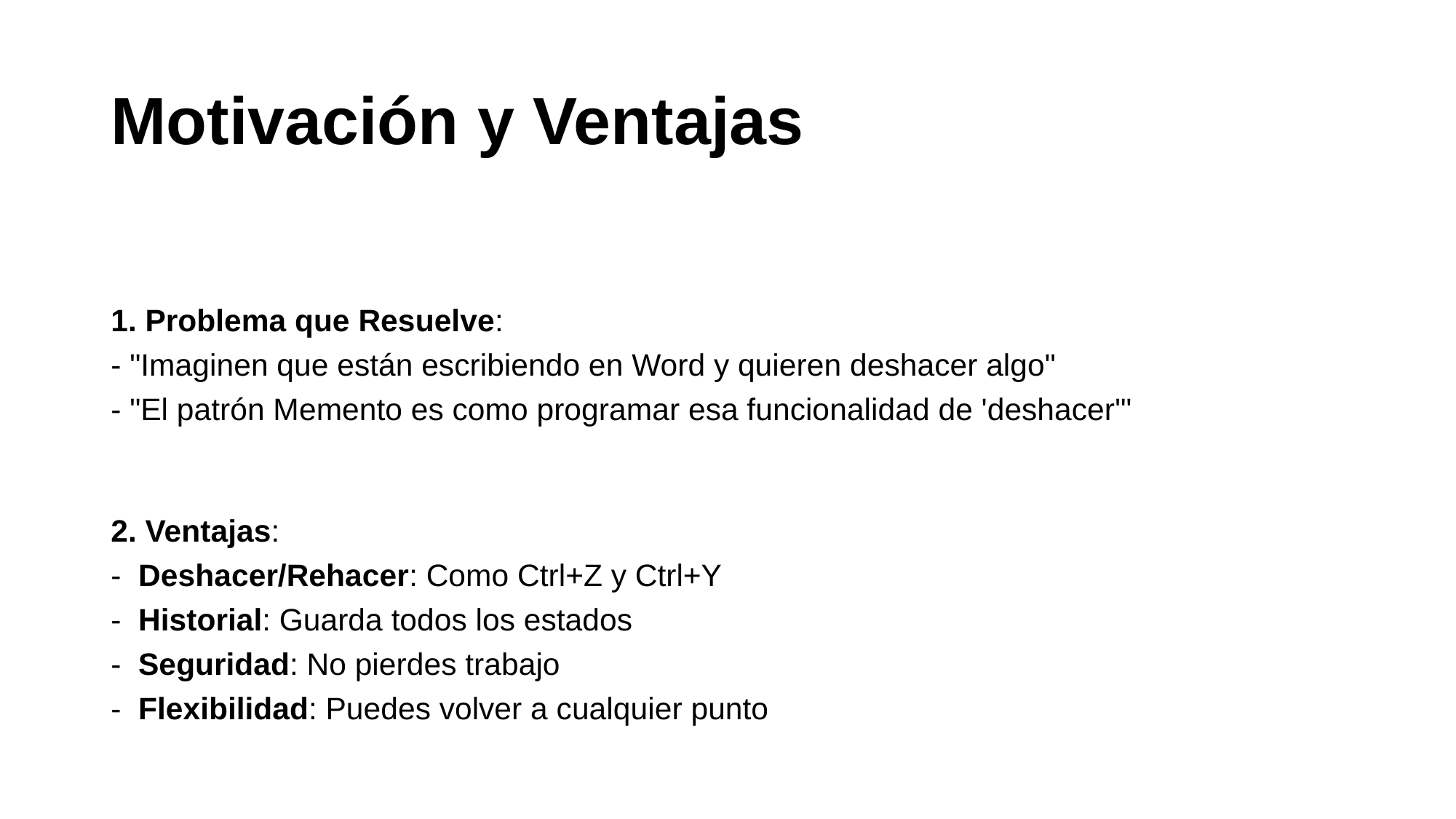

# Motivación y Ventajas

1. Problema que Resuelve:
- "Imaginen que están escribiendo en Word y quieren deshacer algo"
- "El patrón Memento es como programar esa funcionalidad de 'deshacer'"

2. Ventajas:
-  Deshacer/Rehacer: Como Ctrl+Z y Ctrl+Y
-  Historial: Guarda todos los estados
-  Seguridad: No pierdes trabajo
-  Flexibilidad: Puedes volver a cualquier punto